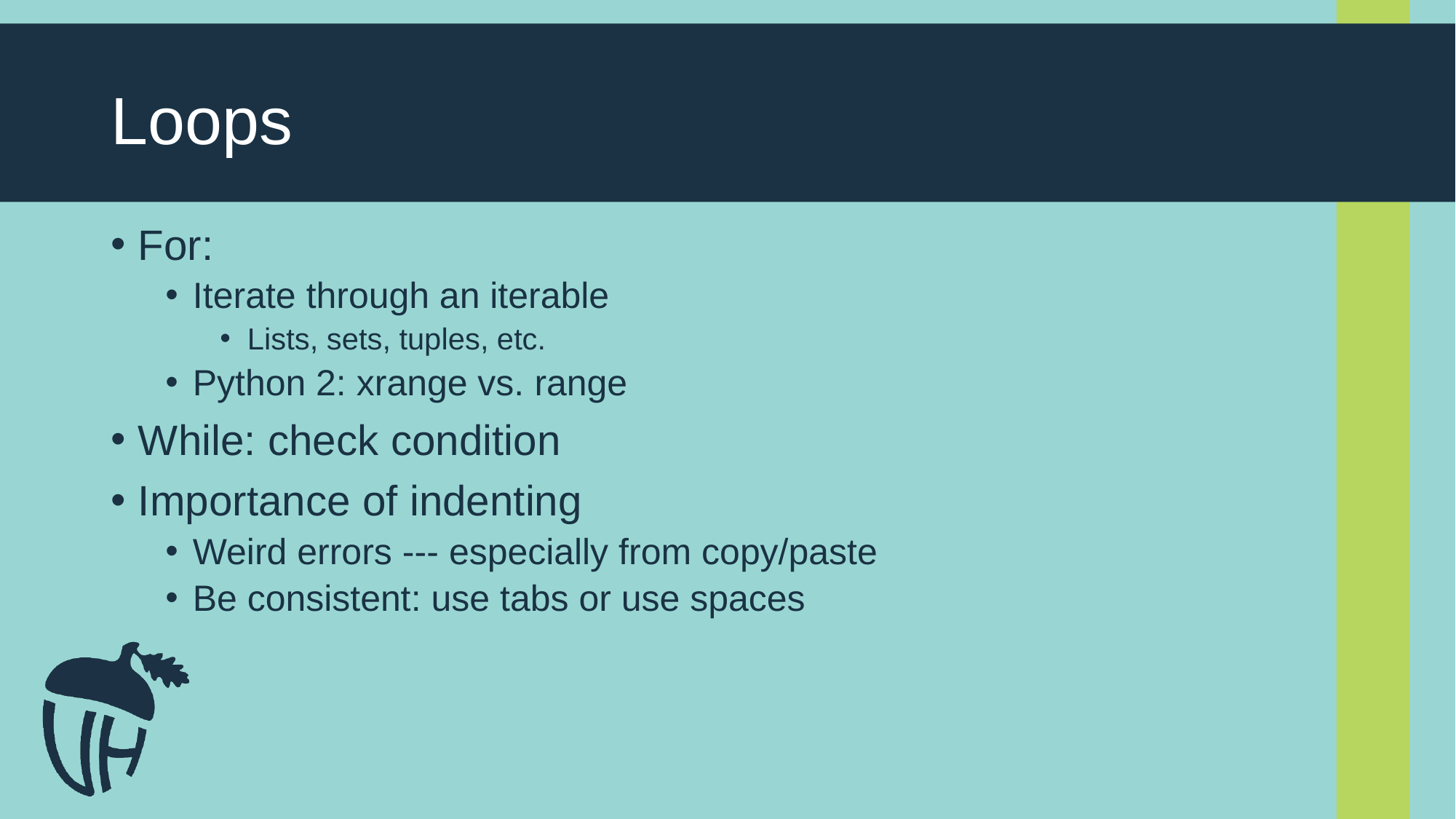

# Loops
For:
Iterate through an iterable
Lists, sets, tuples, etc.
Python 2: xrange vs. range
While: check condition
Importance of indenting
Weird errors --- especially from copy/paste
Be consistent: use tabs or use spaces